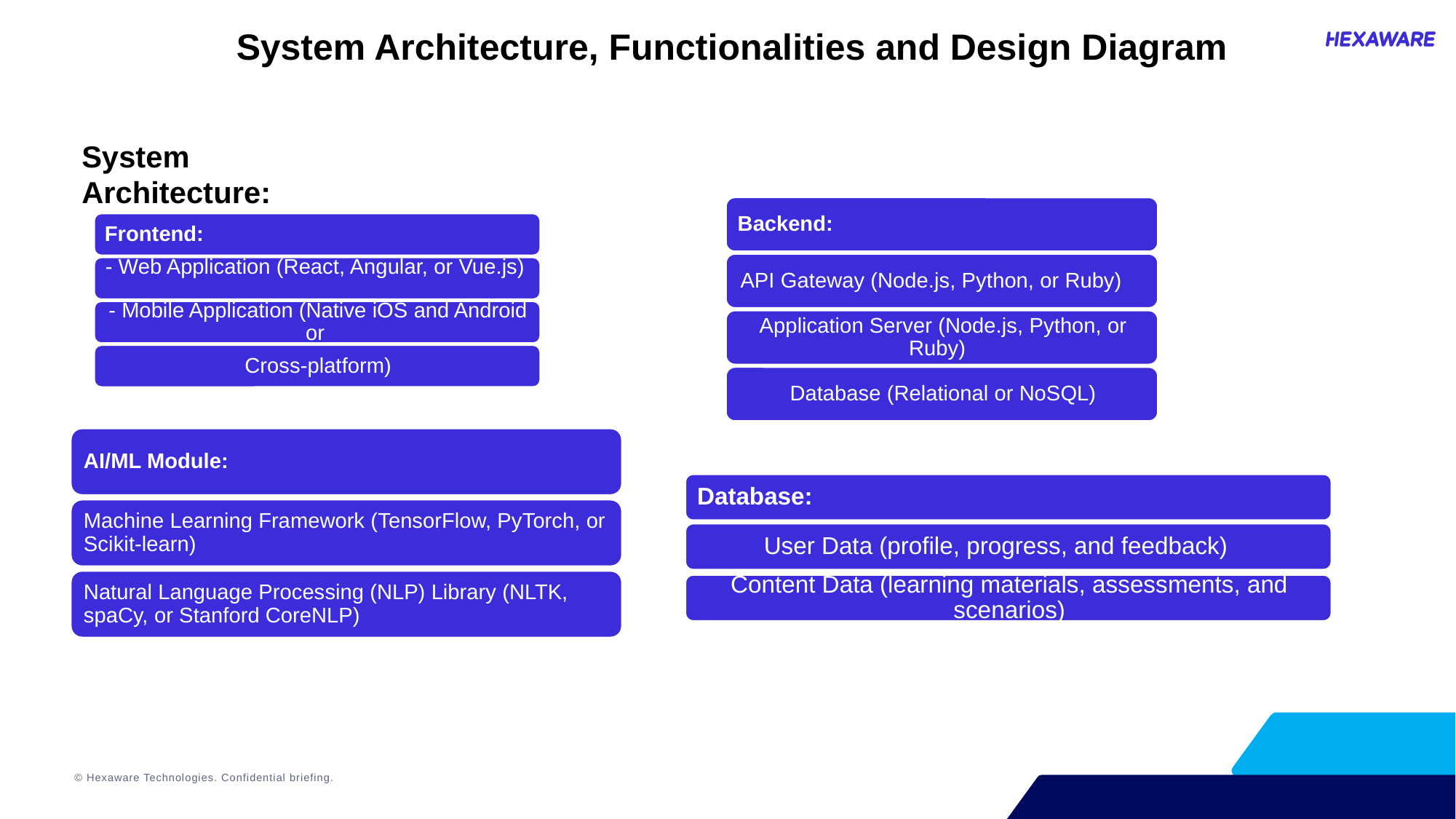

System Architecture, Functionalities and Design Diagram
System Architecture:
Backend:
API Gateway (Node.js, Python, or Ruby)
Application Server (Node.js, Python, or Ruby)
Database (Relational or NoSQL)
Frontend:
- Web Application (React, Angular, or Vue.js)
- Mobile Application (Native iOS and Android or
Cross-platform)
AI/ML Module:
Machine Learning Framework (TensorFlow, PyTorch, or Scikit-learn)
Natural Language Processing (NLP) Library (NLTK, spaCy, or Stanford CoreNLP)
Database:
User Data (profile, progress, and feedback)
Content Data (learning materials, assessments, and scenarios)